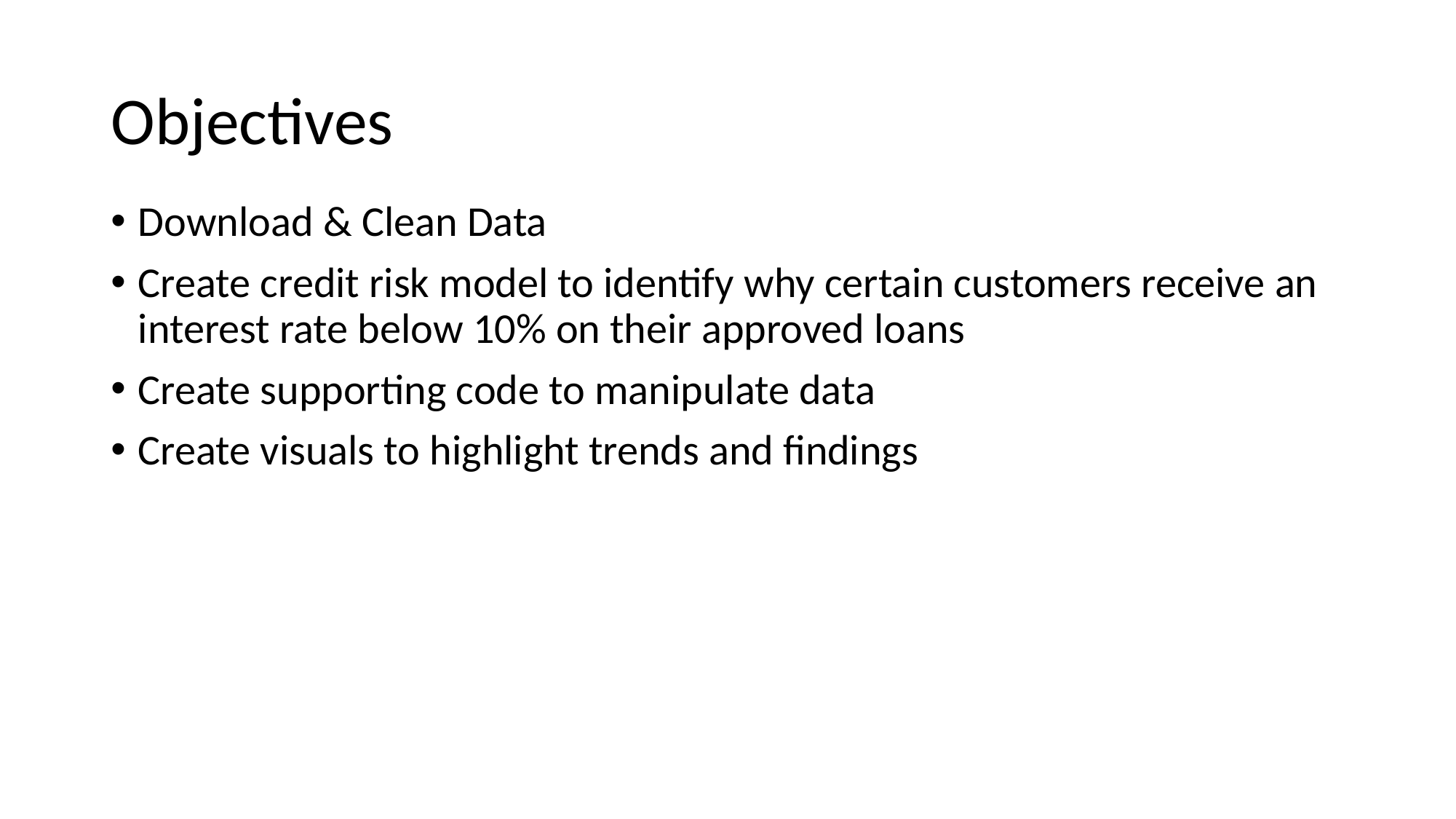

# Objectives
Download & Clean Data
Create credit risk model to identify why certain customers receive an interest rate below 10% on their approved loans
Create supporting code to manipulate data
Create visuals to highlight trends and findings